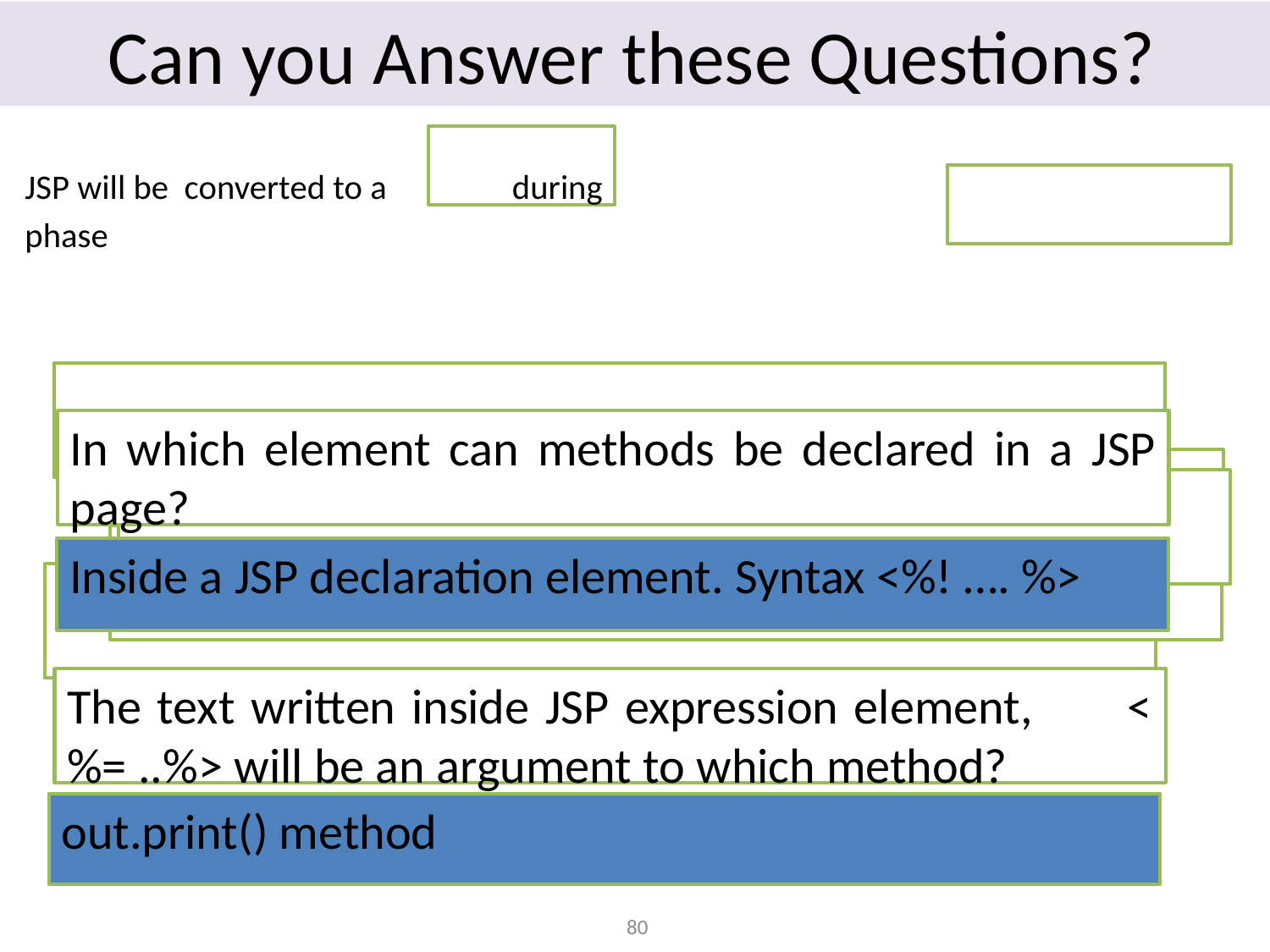

# Can you Answer these Questions?
Servlet
JSP will be  converted to a                during
phase

Translation

In which element can methods be declared in a JSP page?

Inside a JSP declaration element. Syntax <%! …. %>

The text written inside JSP expression element,      <%= ..%> will be an argument to which method?
out.print() method
80